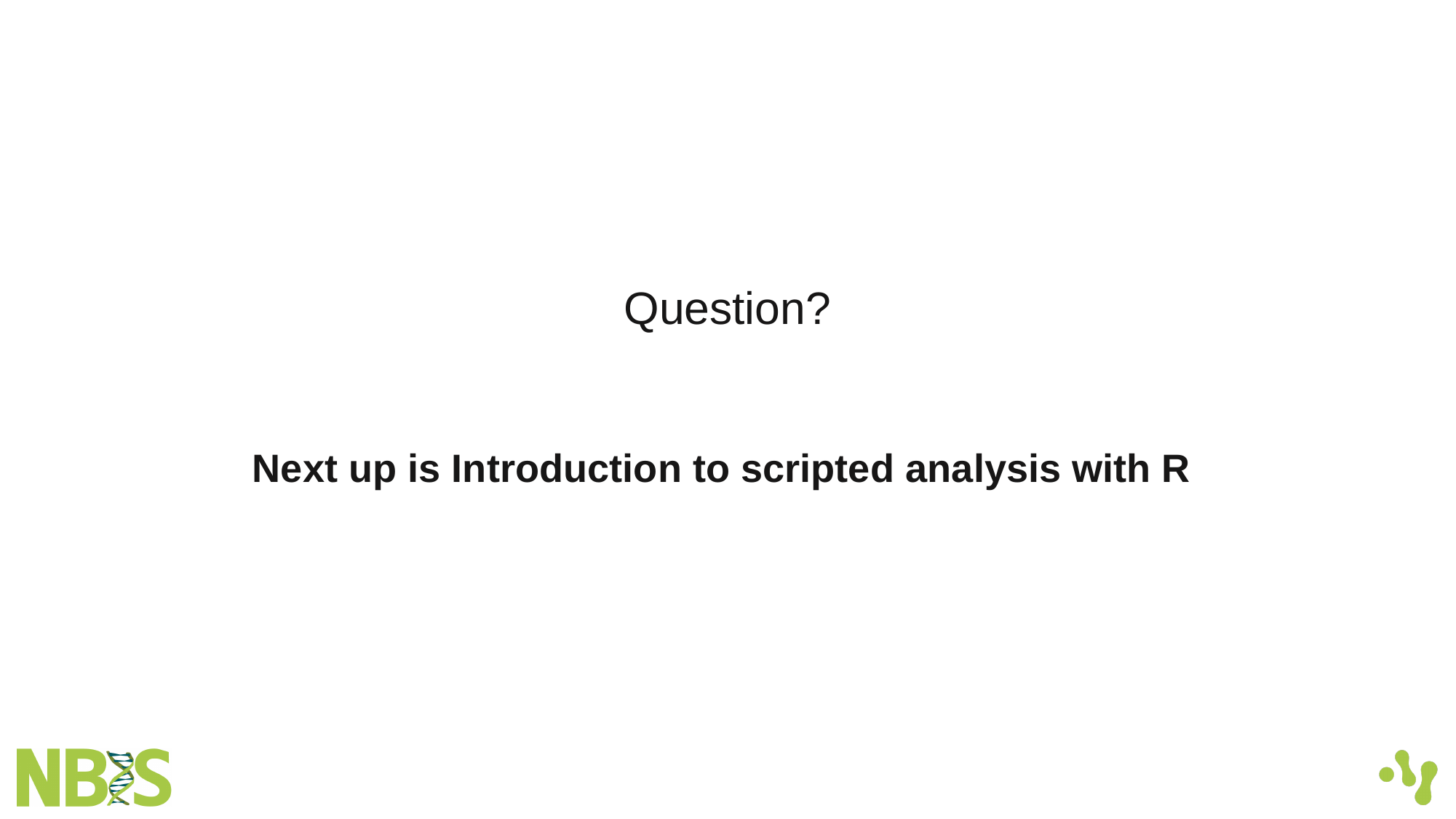

Question?

Next up is Introduction to scripted analysis with R